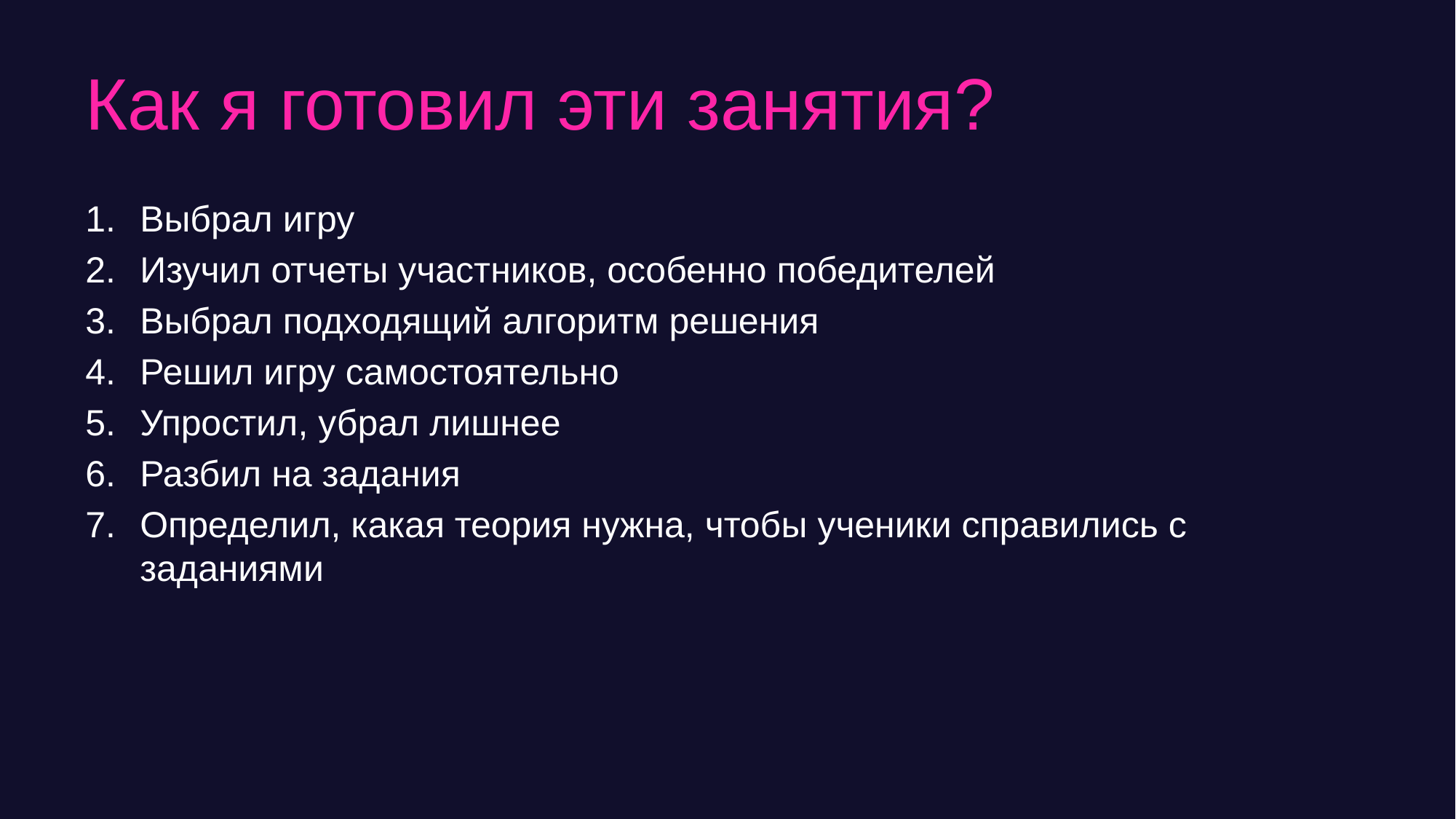

# Как я готовил эти занятия?
Выбрал игру
Изучил отчеты участников, особенно победителей
Выбрал подходящий алгоритм решения
Решил игру самостоятельно
Упростил, убрал лишнее
Разбил на задания
Определил, какая теория нужна, чтобы ученики справились с заданиями